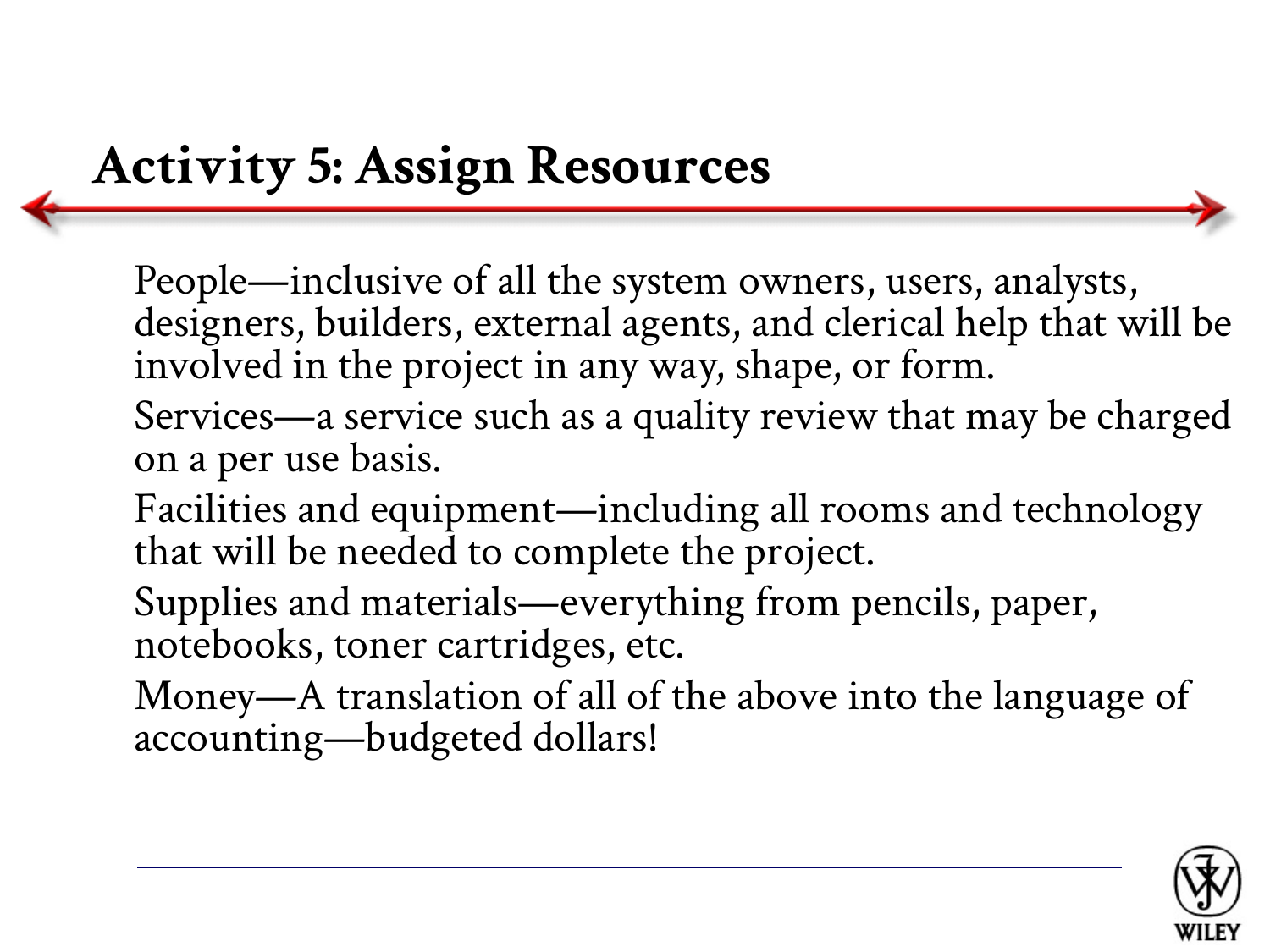

# Activity 5: Assign Resources
People—inclusive of all the system owners, users, analysts, designers, builders, external agents, and clerical help that will be involved in the project in any way, shape, or form.
Services—a service such as a quality review that may be charged on a per use basis.
Facilities and equipment—including all rooms and technology that will be needed to complete the project.
Supplies and materials—everything from pencils, paper, notebooks, toner cartridges, etc.
Money—A translation of all of the above into the language of accounting—budgeted dollars!